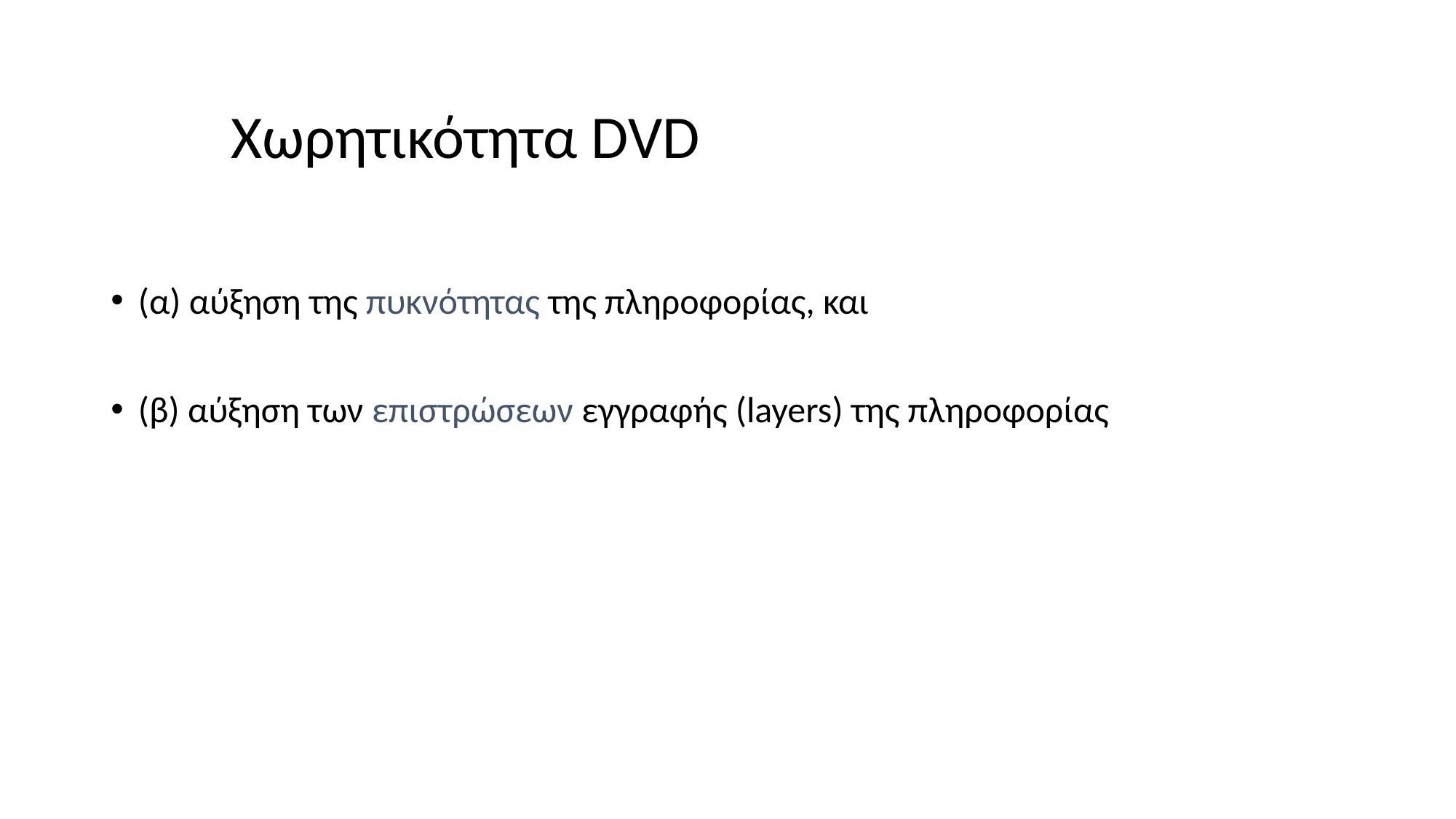

# Χωρητικότητα DVD

(α) αύξηση της πυκνότητας της πληροφορίας, και

(β) αύξηση των επιστρώσεων εγγραφής (layers) της πληροφορίας